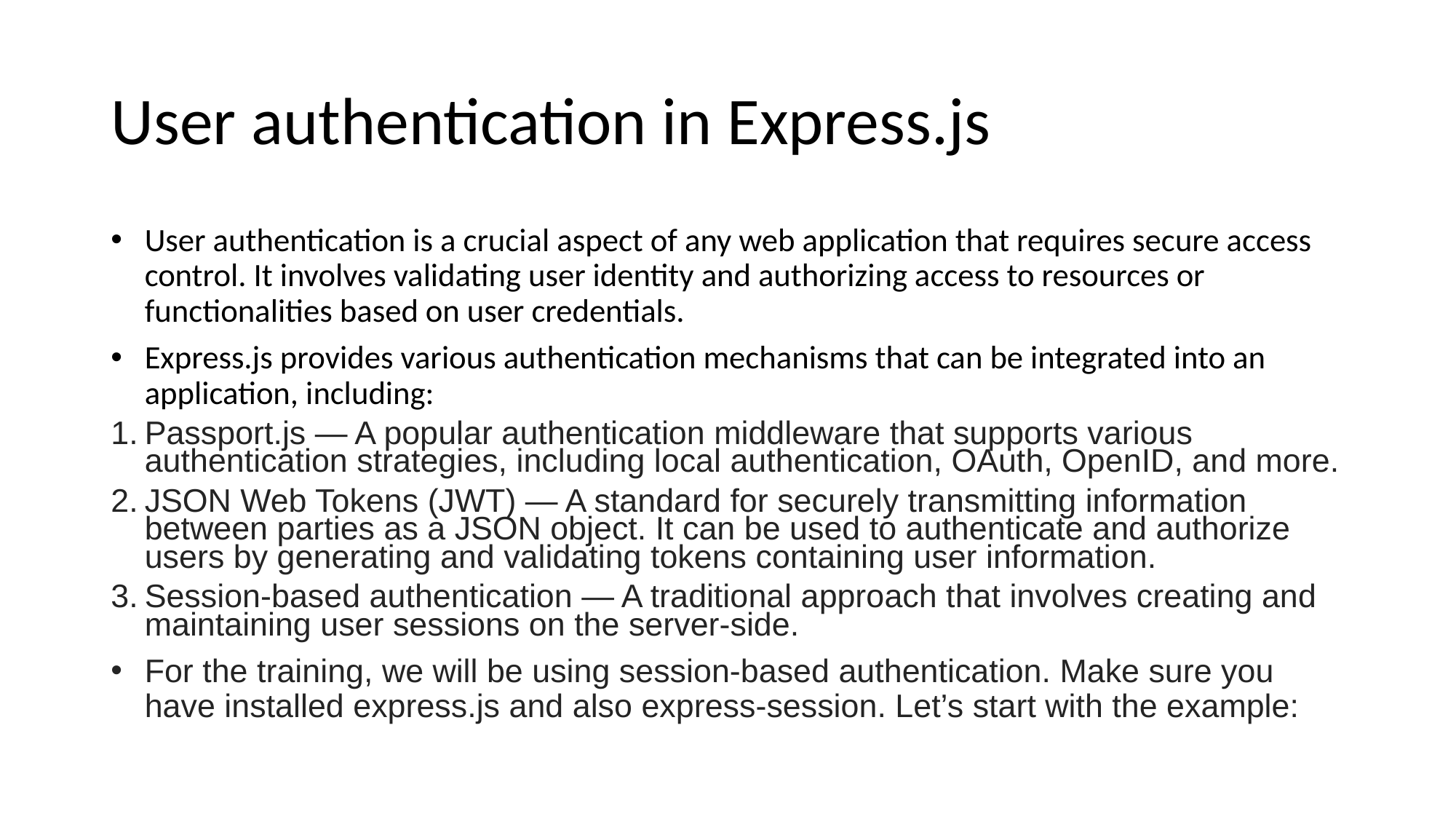

# User authentication in Express.js
User authentication is a crucial aspect of any web application that requires secure access control. It involves validating user identity and authorizing access to resources or functionalities based on user credentials.
Express.js provides various authentication mechanisms that can be integrated into an application, including:
Passport.js — A popular authentication middleware that supports various authentication strategies, including local authentication, OAuth, OpenID, and more.
JSON Web Tokens (JWT) — A standard for securely transmitting information between parties as a JSON object. It can be used to authenticate and authorize users by generating and validating tokens containing user information.
Session-based authentication — A traditional approach that involves creating and maintaining user sessions on the server-side.
For the training, we will be using session-based authentication. Make sure you have installed express.js and also express-session. Let’s start with the example: